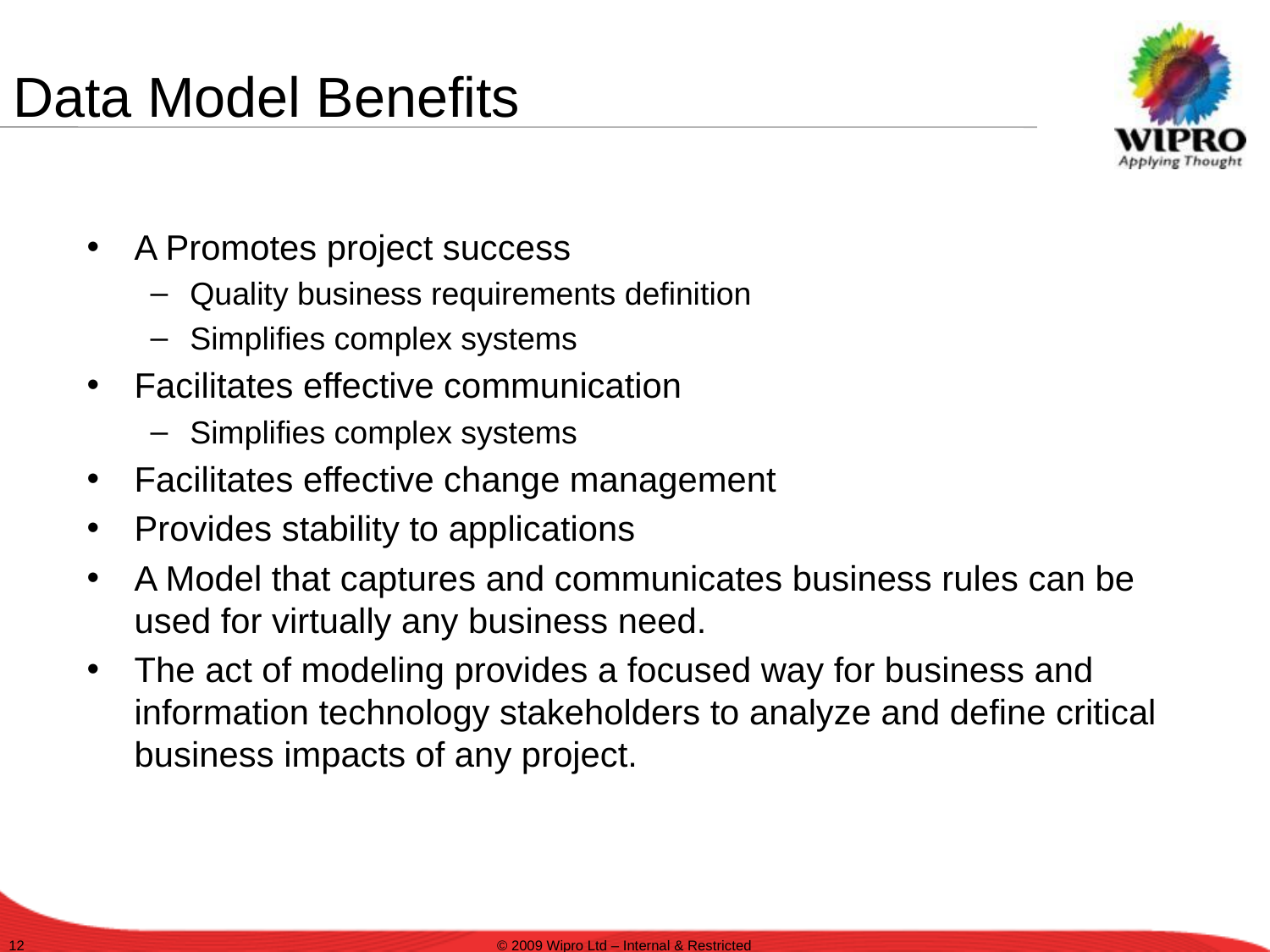

# Data Model Benefits

A Promotes project success
Quality business requirements definition
Simplifies complex systems
Facilitates effective communication
Simplifies complex systems
Facilitates effective change management
Provides stability to applications
A Model that captures and communicates business rules can be used for virtually any business need.
The act of modeling provides a focused way for business and information technology stakeholders to analyze and define critical business impacts of any project.